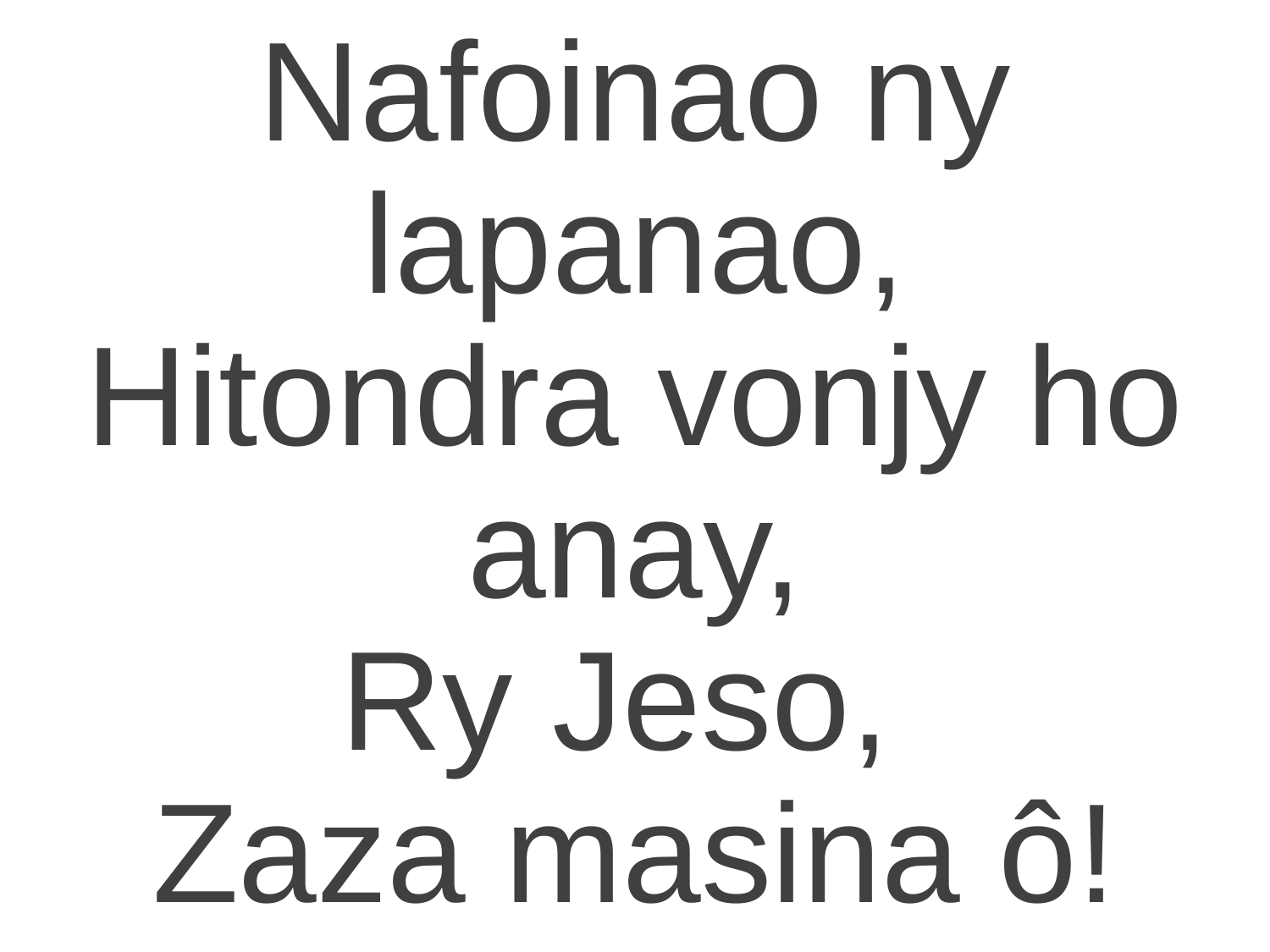

Nafoinao ny lapanao,
Hitondra vonjy ho anay,
Ry Jeso,
Zaza masina ô!